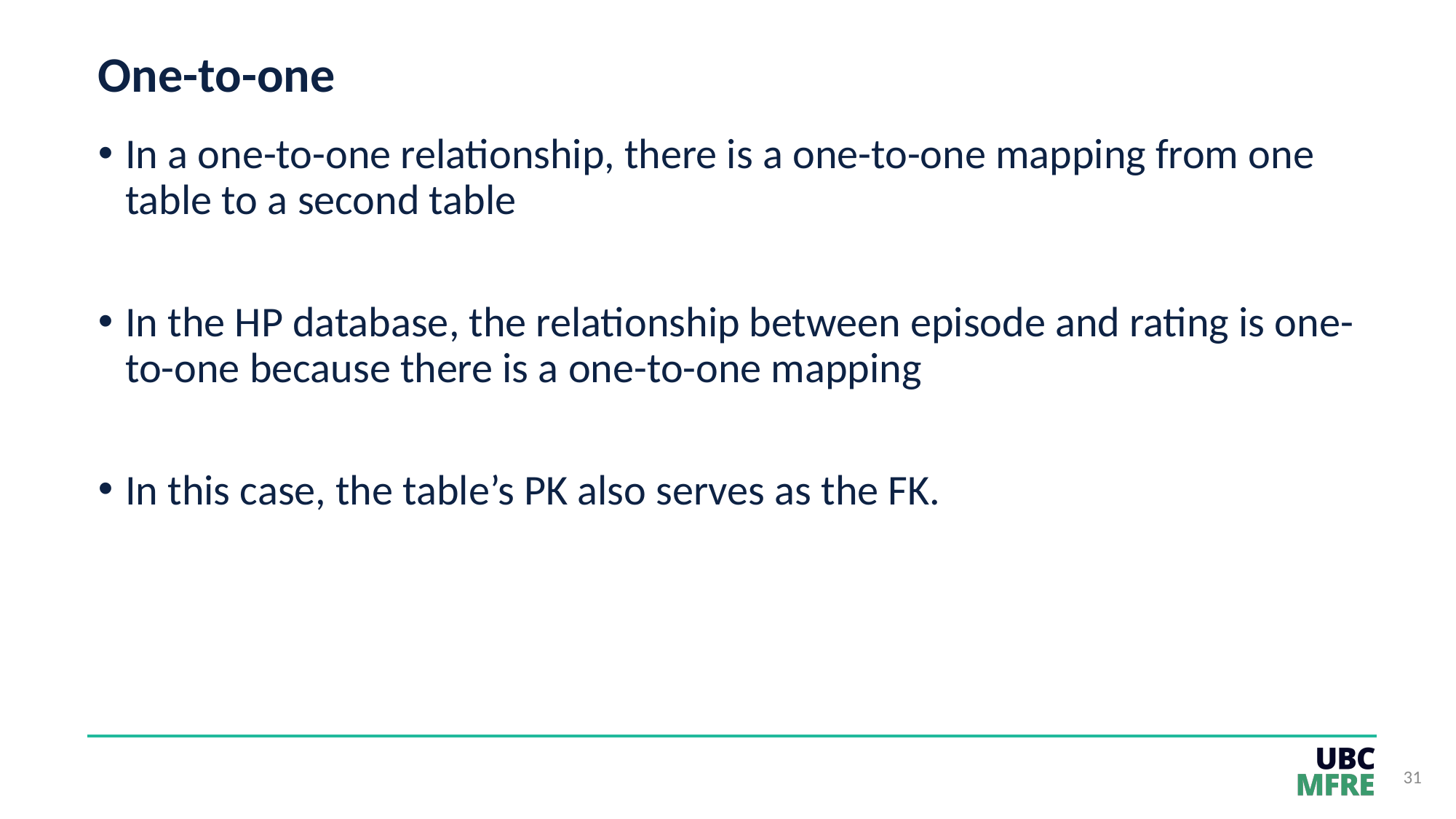

# One-to-one
In a one-to-one relationship, there is a one-to-one mapping from one table to a second table

In the HP database, the relationship between episode and rating is one-to-one because there is a one-to-one mapping

In this case, the table’s PK also serves as the FK.

31